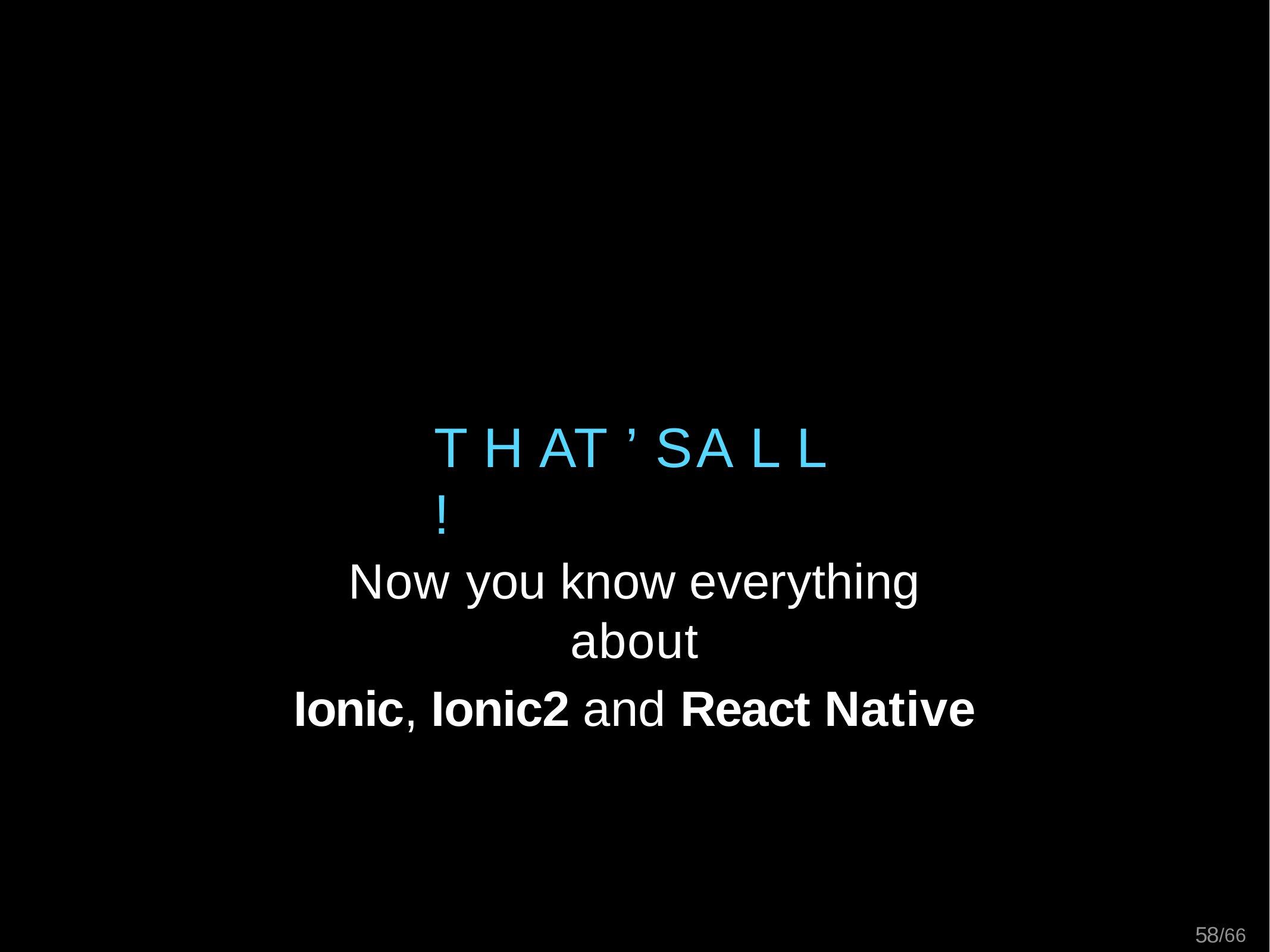

# T H AT ’ S	A L L !
Now you know everything about
Ionic, Ionic2 and React Native
58/66